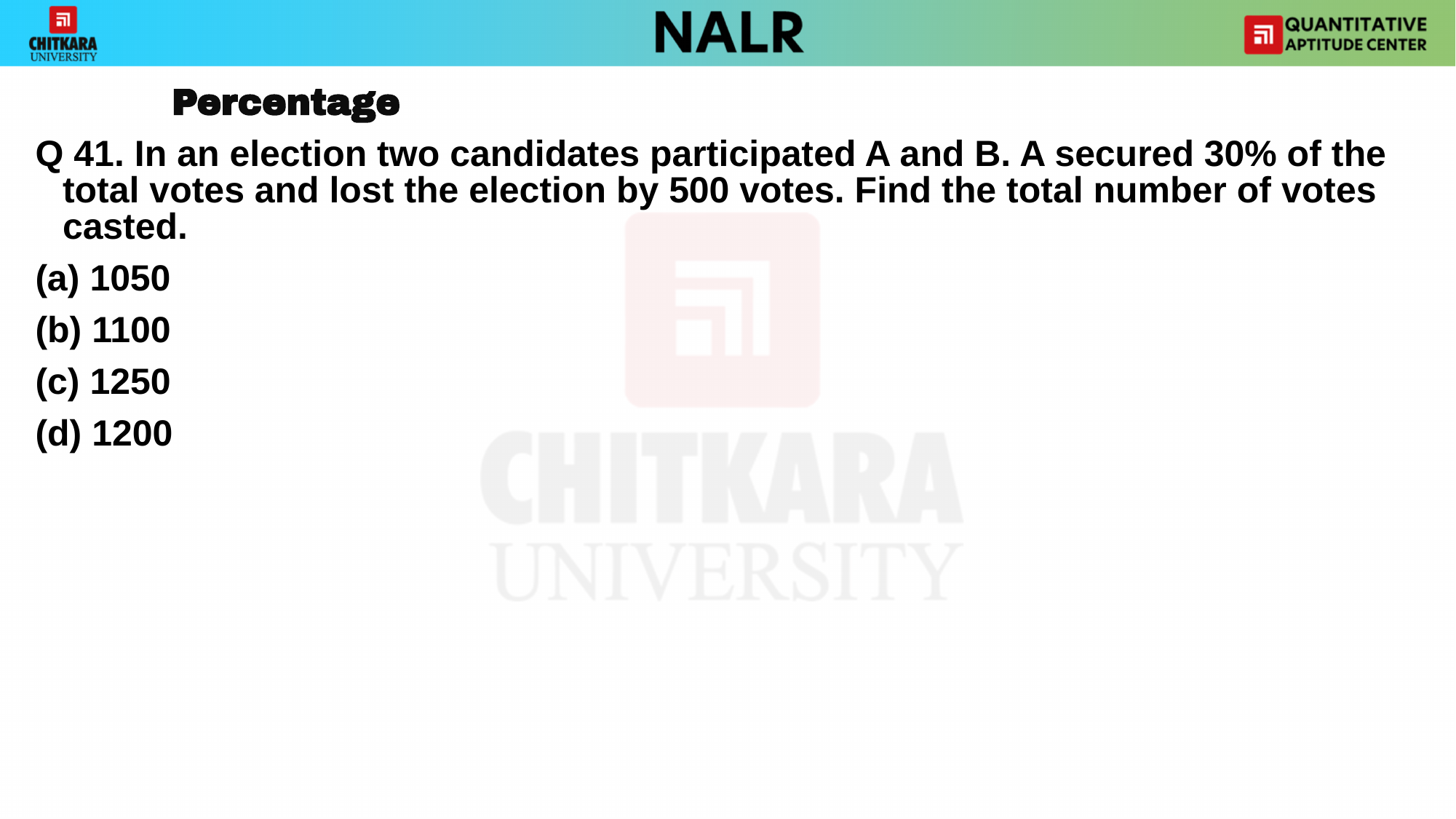

Percentage
Q 41. In an election two candidates participated A and B. A secured 30% of the total votes and lost the election by 500 votes. Find the total number of votes casted.
1050
(b) 1100
(c) 1250
(d) 1200